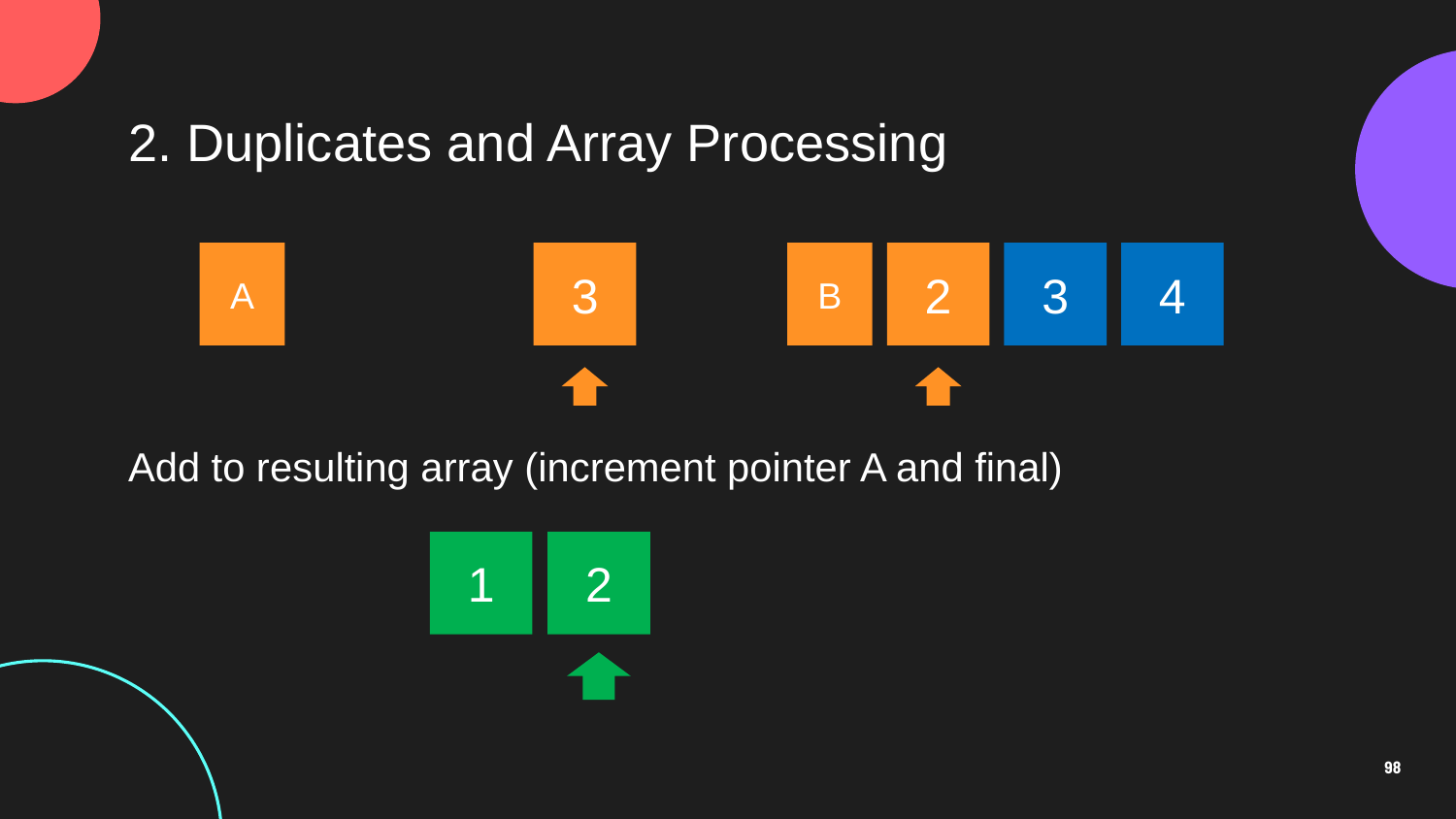

2. Duplicates and Array Processing

A
3
B
2
3
4

Add to resulting array (increment pointer A and final)
2
1

98